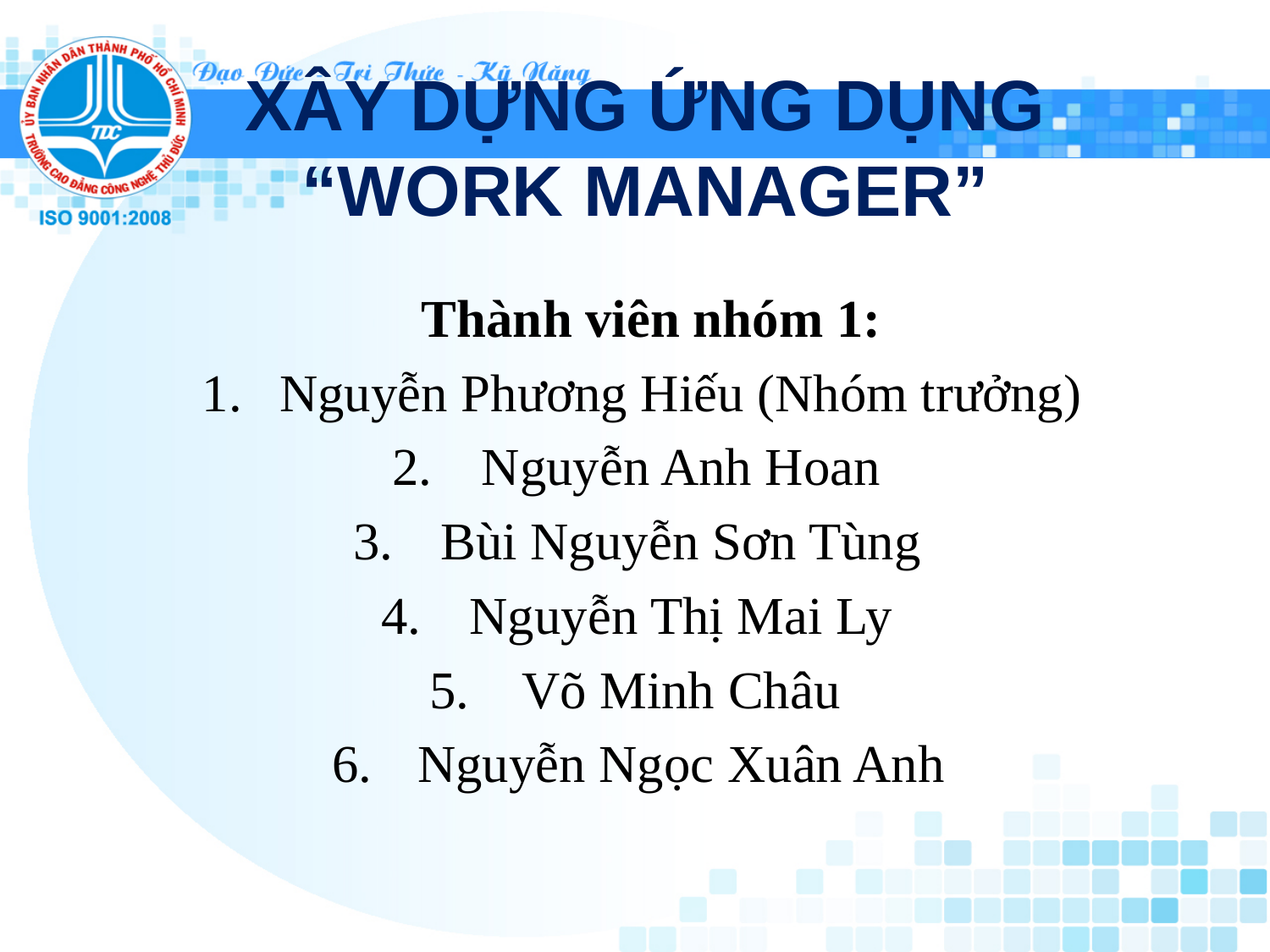

# XÂY DỰNG ỨNG DỤNG “WORK MANAGER”
 Thành viên nhóm 1:
Nguyễn Phương Hiếu (Nhóm trưởng)
Nguyễn Anh Hoan
Bùi Nguyễn Sơn Tùng
Nguyễn Thị Mai Ly
Võ Minh Châu
Nguyễn Ngọc Xuân Anh